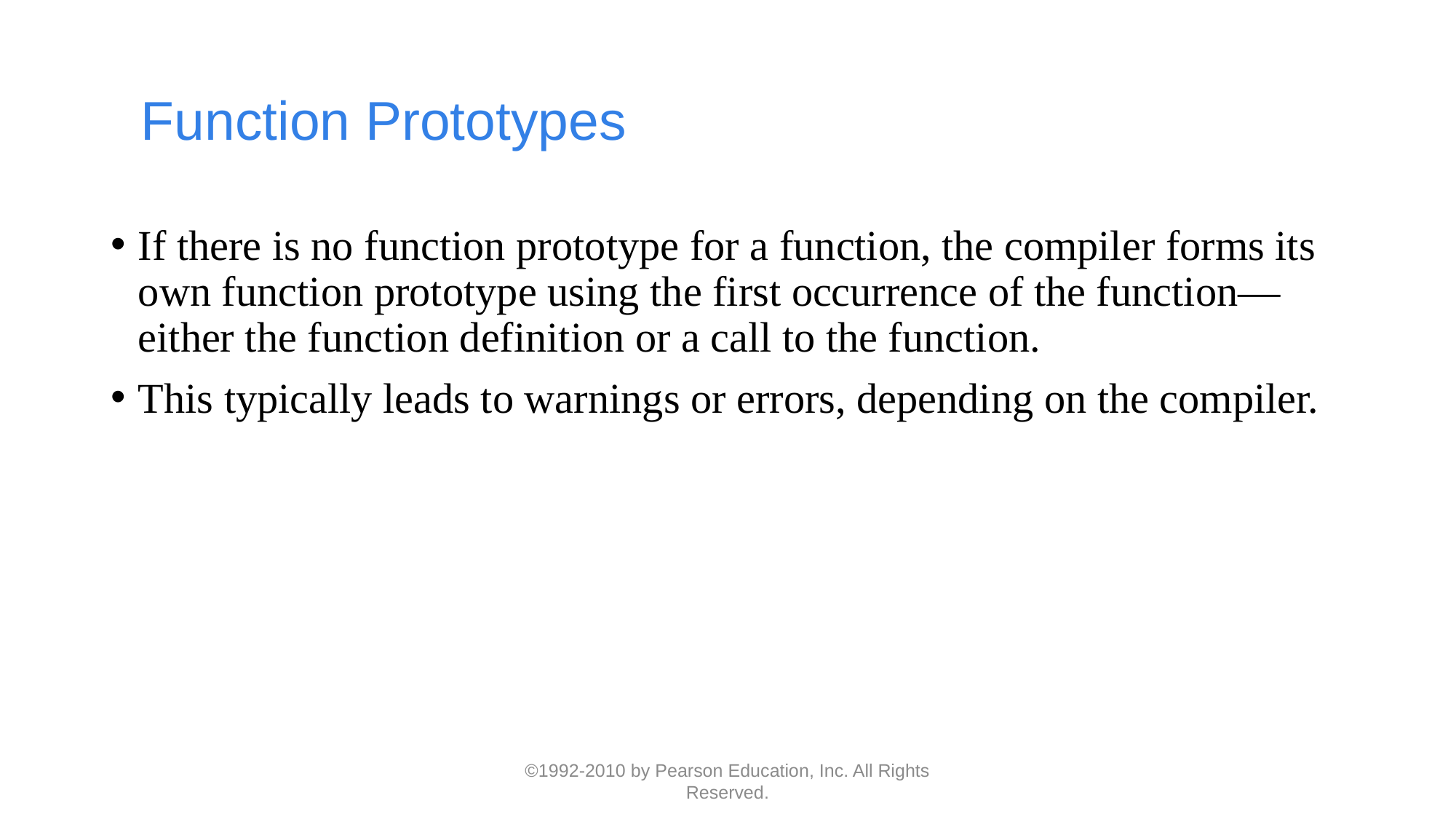

# Function Prototypes
If there is no function prototype for a function, the compiler forms its own function prototype using the first occurrence of the function—either the function definition or a call to the function.
This typically leads to warnings or errors, depending on the compiler.
©1992-2010 by Pearson Education, Inc. All Rights Reserved.